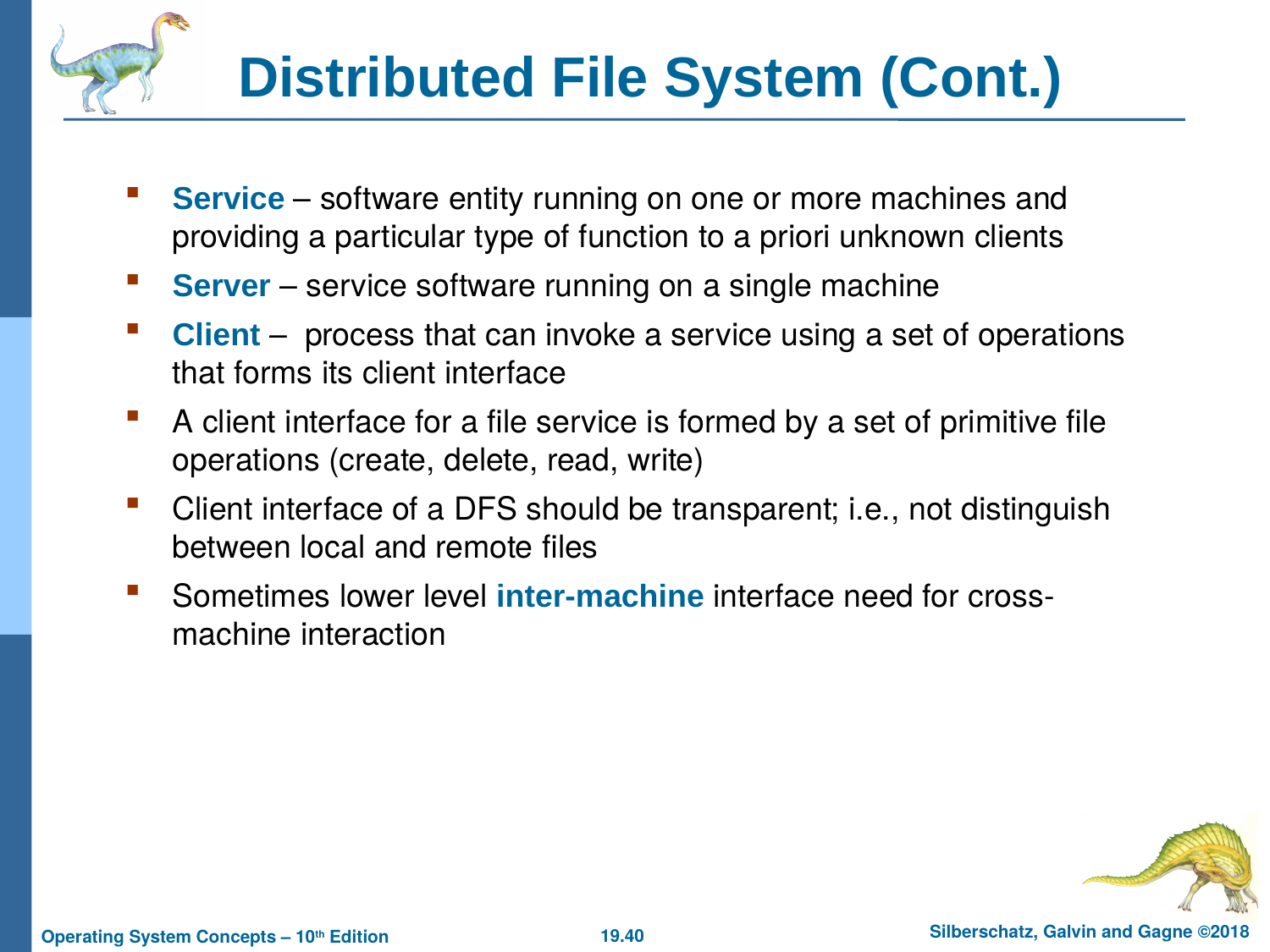

# Distributed File System (Cont.)
Service – software entity running on one or more machines and providing a particular type of function to a priori unknown clients
Server – service software running on a single machine
Client –  process that can invoke a service using a set of operations that forms its client interface
A client interface for a file service is formed by a set of primitive file operations (create, delete, read, write)
Client interface of a DFS should be transparent; i.e., not distinguish between local and remote files
Sometimes lower level inter-machine interface need for cross-machine interaction